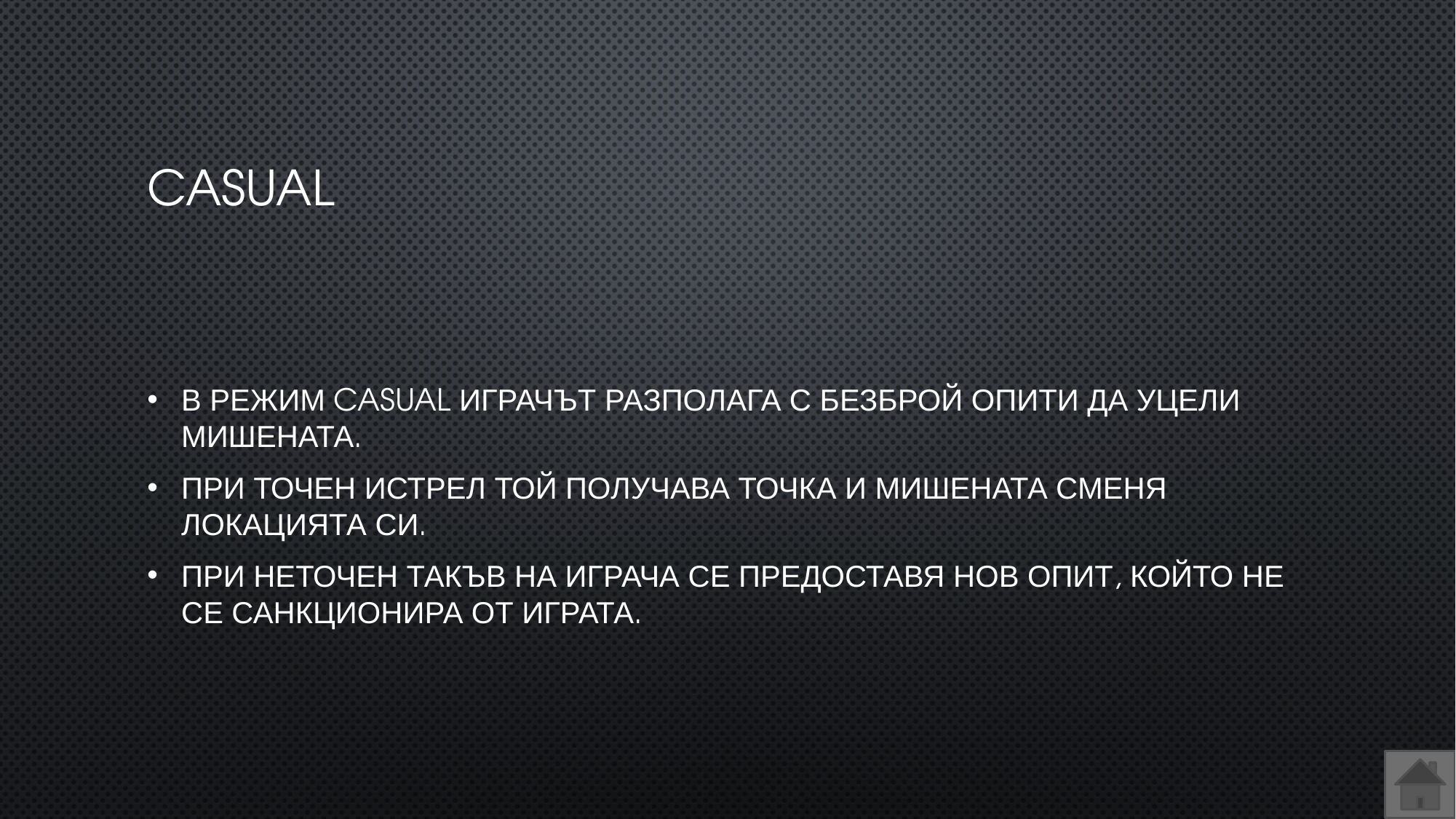

# Casual
В режим casual играчът разполага с безброй опити да уцели мишената.
При точен истрел той получава точка и мишената сменя локацията си.
При неточен такъв на играча се предоставя нов опит, който не се санкционира от играта.